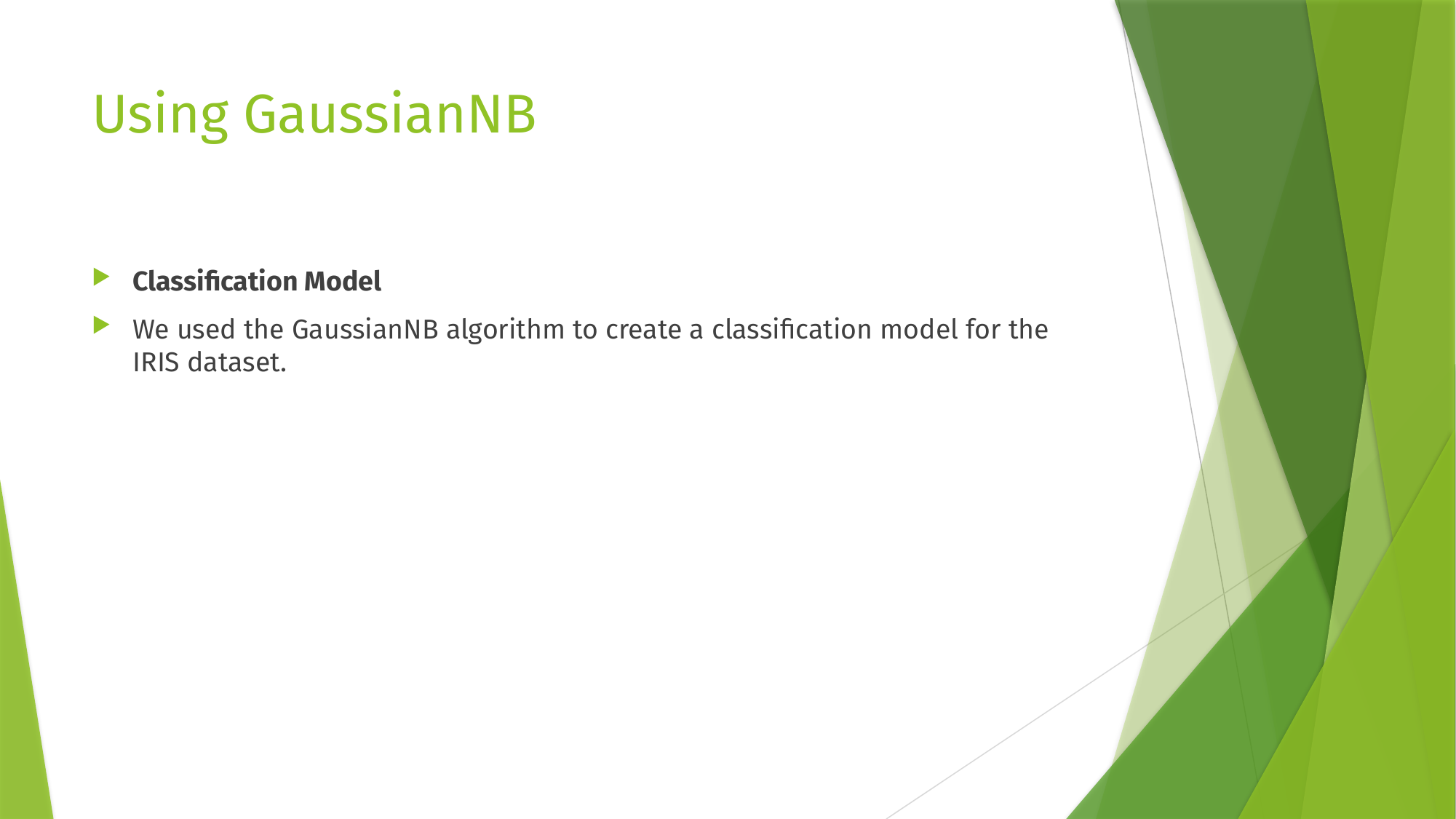

# Using GaussianNB
Classification Model
We used the GaussianNB algorithm to create a classification model for the IRIS dataset.